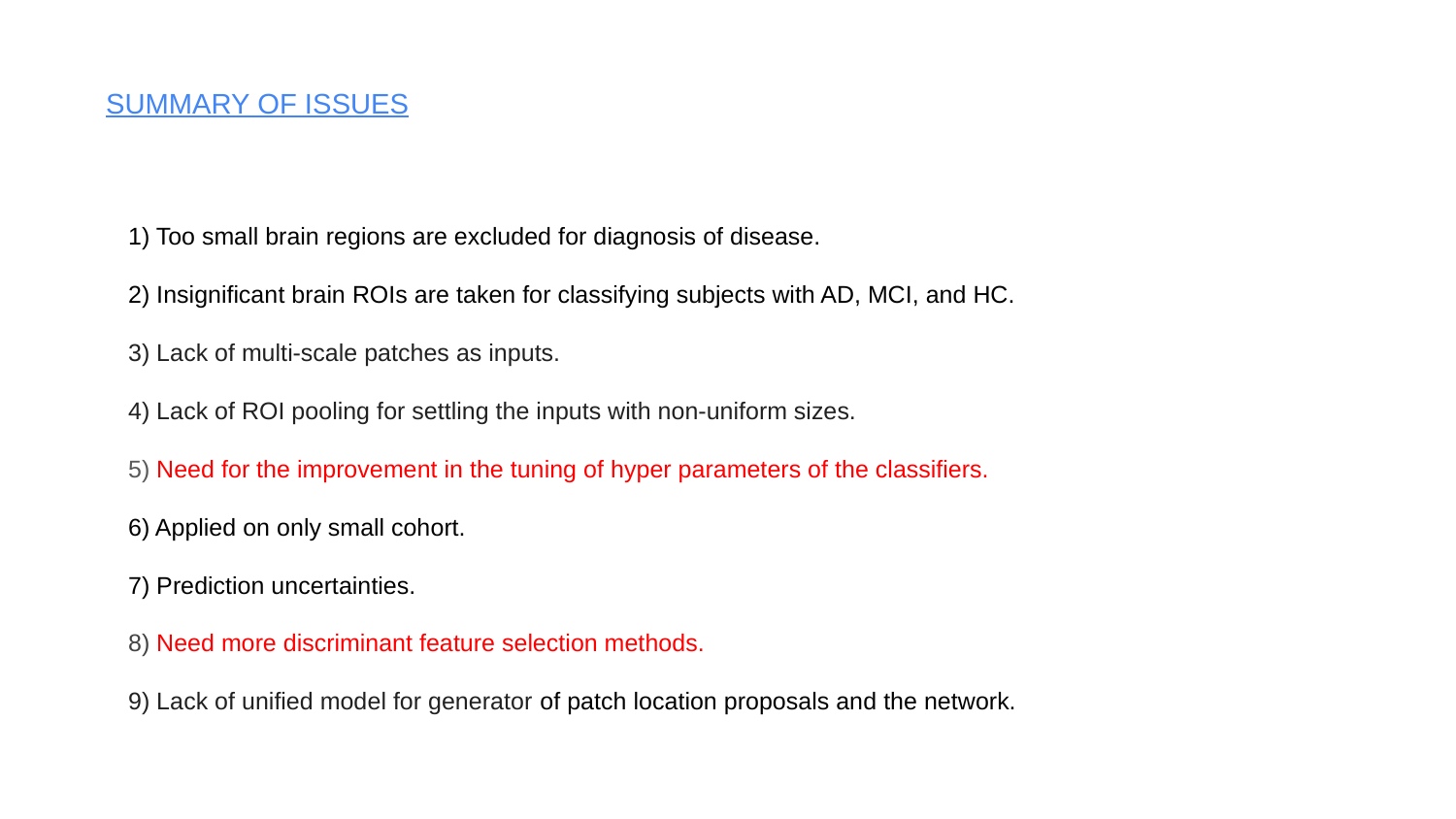

# SUMMARY OF ISSUES

1) Too small brain regions are excluded for diagnosis of disease.

2) Insignificant brain ROIs are taken for classifying subjects with AD, MCI, and HC.

3) Lack of multi-scale patches as inputs.

4) Lack of ROI pooling for settling the inputs with non-uniform sizes.

5) Need for the improvement in the tuning of hyper parameters of the classifiers.

6) Applied on only small cohort.

7) Prediction uncertainties.

8) Need more discriminant feature selection methods.

9) Lack of unified model for generator of patch location proposals and the network.